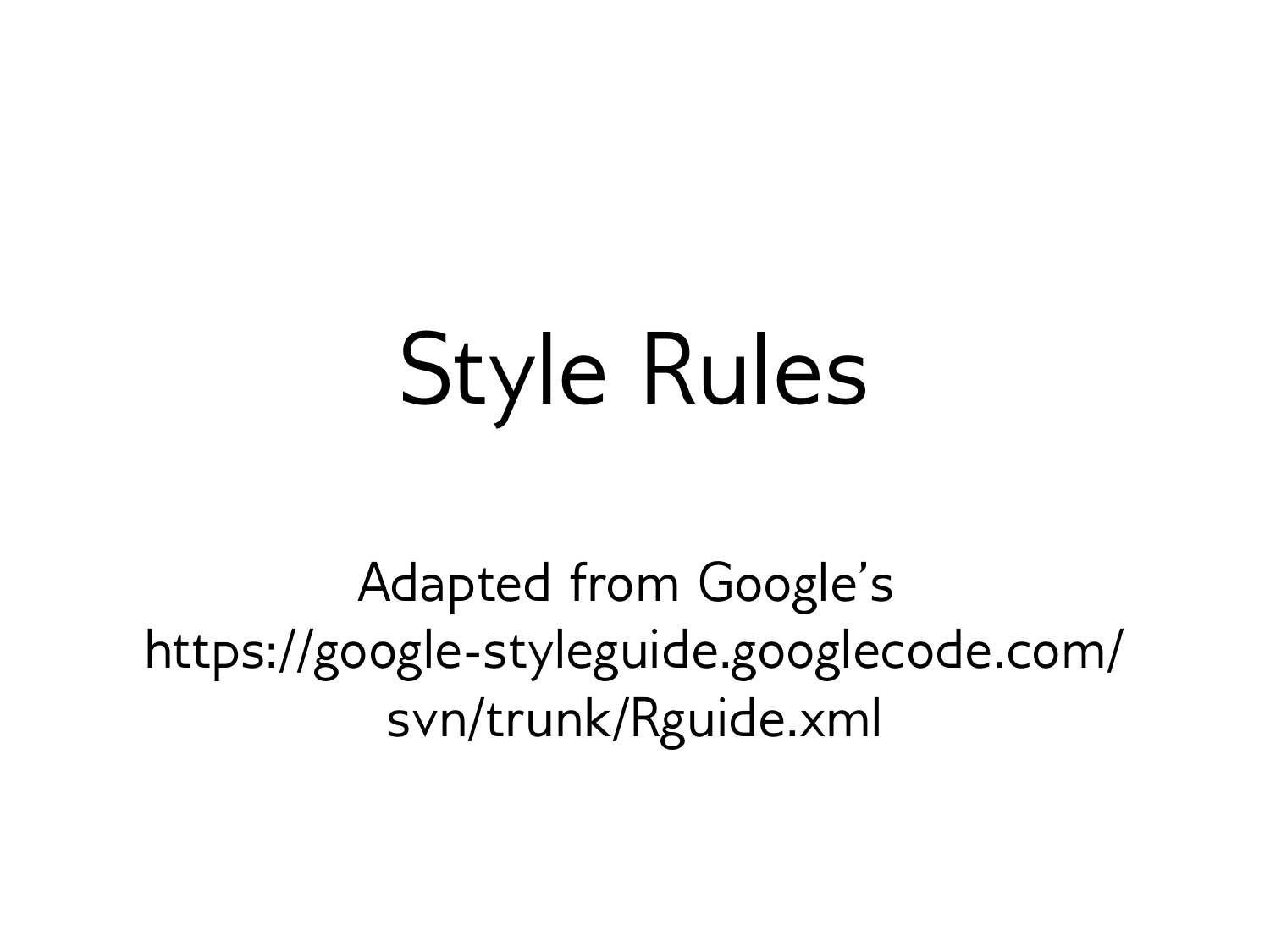

# Style Rules
Adapted from Google’s
https://google-styleguide.googlecode.com/svn/trunk/Rguide.xml